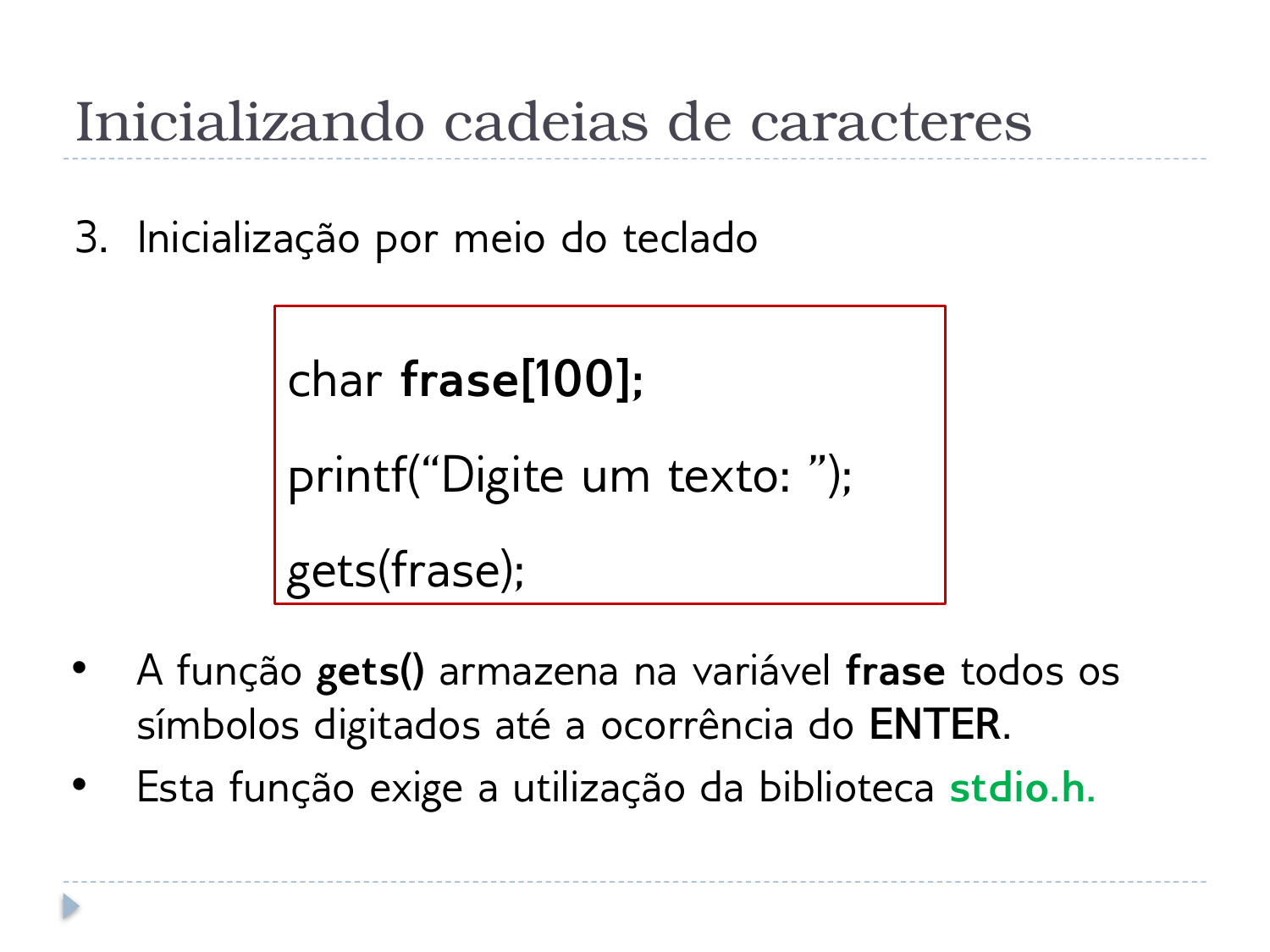

# Inicializando cadeias de caracteres

3.  Inicialização por meio do teclado

char frase[100];
printf(“Digite um texto: ”);
gets(frase);
A função gets() armazena na variável frase todos os símbolos digitados até a ocorrência do ENTER.
Esta função exige a utilização da biblioteca stdio.h.